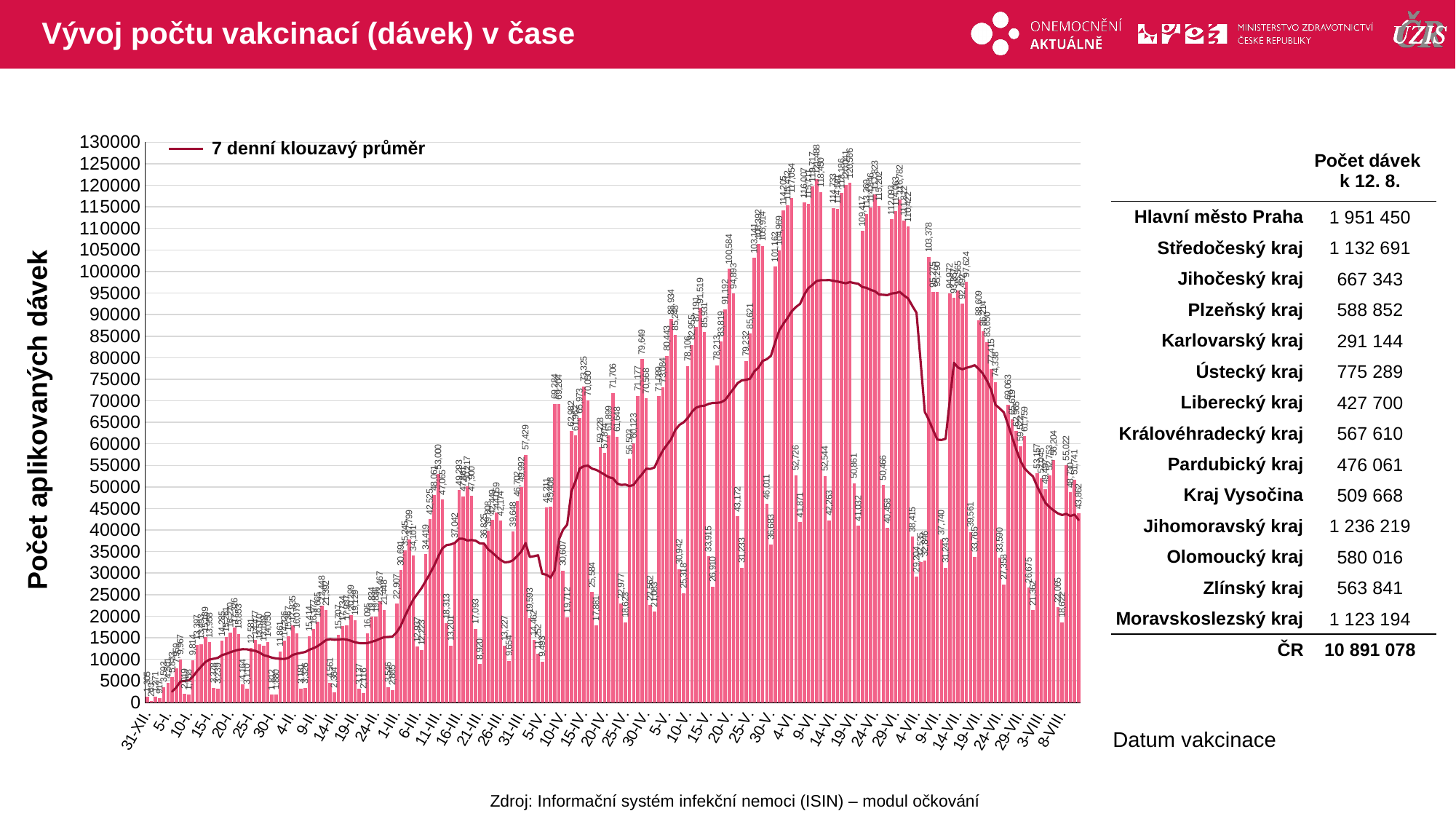

# Vývoj počtu vakcinací (dávek) v čase

### Chart

| Category | celkem |
|---|---|
| 31-XII. | 1305.0 |
| 1-I. | 263.0 |
| 2-I. | 1271.0 |
| 3-I. | 917.0 |
| 4-I. | 3593.0 |
| 5-I. | 4501.0 |
| 6-I. | 5833.0 |
| 7-I. | 7959.0 |
| 8-I. | 9967.0 |
| 9-I. | 2019.0 |
| 10-I. | 1758.0 |
| 11-I. | 9814.0 |
| 12-I. | 13397.0 |
| 13-I. | 13493.0 |
| 14-I. | 15189.0 |
| 15-I. | 13958.0 |
| 16-I. | 3378.0 |
| 17-I. | 3239.0 |
| 18-I. | 14285.0 |
| 19-I. | 15261.0 |
| 20-I. | 16270.0 |
| 21-I. | 17326.0 |
| 22-I. | 15853.0 |
| 23-I. | 4164.0 |
| 24-I. | 3110.0 |
| 25-I. | 12581.0 |
| 26-I. | 14477.0 |
| 27-I. | 13510.0 |
| 28-I. | 13159.0 |
| 29-I. | 14050.0 |
| 30-I. | 1812.0 |
| 31-I. | 1880.0 |
| 1-II. | 11861.0 |
| 2-II. | 14326.0 |
| 3-II. | 15367.0 |
| 4-II. | 17835.0 |
| 5-II. | 16079.0 |
| 6-II. | 3181.0 |
| 7-II. | 3326.0 |
| 8-II. | 15414.0 |
| 9-II. | 16977.0 |
| 10-II. | 18665.0 |
| 11-II. | 22448.0 |
| 12-II. | 21392.0 |
| 13-II. | 4561.0 |
| 14-II. | 2364.0 |
| 15-II. | 15707.0 |
| 16-II. | 17734.0 |
| 17-II. | 17937.0 |
| 18-II. | 20299.0 |
| 19-II. | 19129.0 |
| 20-II. | 3137.0 |
| 21-II. | 2116.0 |
| 22-II. | 16095.0 |
| 23-II. | 19834.0 |
| 24-II. | 19836.0 |
| 25-II. | 23467.0 |
| 26-II. | 21448.0 |
| 27-II. | 3546.0 |
| 28-II. | 2885.0 |
| 1-III. | 22907.0 |
| 2-III. | 30691.0 |
| 3-III. | 35245.0 |
| 4-III. | 37799.0 |
| 5-III. | 34101.0 |
| 6-III. | 12937.0 |
| 7-III. | 12223.0 |
| 8-III. | 34419.0 |
| 9-III. | 42525.0 |
| 10-III. | 48061.0 |
| 11-III. | 53000.0 |
| 12-III. | 47065.0 |
| 13-III. | 18313.0 |
| 14-III. | 13201.0 |
| 15-III. | 37042.0 |
| 16-III. | 49293.0 |
| 17-III. | 47861.0 |
| 18-III. | 50217.0 |
| 19-III. | 47900.0 |
| 20-III. | 17093.0 |
| 21-III. | 8920.0 |
| 22-III. | 36825.0 |
| 23-III. | 39808.0 |
| 24-III. | 42449.0 |
| 25-III. | 44059.0 |
| 26-III. | 42174.0 |
| 27-III. | 13227.0 |
| 28-III. | 9654.0 |
| 29-III. | 39648.0 |
| 30-III. | 46702.0 |
| 31-III. | 49992.0 |
| 1-IV. | 57429.0 |
| 2-IV. | 19593.0 |
| 3-IV. | 14462.0 |
| 4-IV. | 11252.0 |
| 5-IV. | 9493.0 |
| 6-IV. | 45211.0 |
| 7-IV. | 45408.0 |
| 8-IV. | 69284.0 |
| 9-IV. | 69204.0 |
| 10-IV. | 30607.0 |
| 11-IV. | 19712.0 |
| 12-IV. | 62982.0 |
| 13-IV. | 61962.0 |
| 14-IV. | 65973.0 |
| 15-IV. | 73325.0 |
| 16-IV. | 70050.0 |
| 17-IV. | 25584.0 |
| 18-IV. | 17881.0 |
| 19-IV. | 59228.0 |
| 20-IV. | 57874.0 |
| 21-IV. | 61899.0 |
| 22-IV. | 71706.0 |
| 23-IV. | 61648.0 |
| 24-IV. | 22977.0 |
| 25-IV. | 18623.0 |
| 26-IV. | 56503.0 |
| 27-IV. | 60123.0 |
| 28-IV. | 71177.0 |
| 29-IV. | 79649.0 |
| 30-IV. | 70568.0 |
| 1-V. | 22562.0 |
| 2-V. | 21083.0 |
| 3-V. | 71089.0 |
| 4-V. | 73084.0 |
| 5-V. | 80443.0 |
| 6-V. | 88934.0 |
| 7-V. | 85248.0 |
| 8-V. | 30942.0 |
| 9-V. | 25318.0 |
| 10-V. | 78106.0 |
| 11-V. | 82955.0 |
| 12-V. | 87191.0 |
| 13-V. | 91519.0 |
| 14-V. | 85931.0 |
| 15-V. | 33915.0 |
| 16-V. | 26910.0 |
| 17-V. | 78213.0 |
| 18-V. | 83819.0 |
| 19-V. | 91192.0 |
| 20-V. | 100584.0 |
| 21-V. | 94893.0 |
| 22-V. | 43172.0 |
| 23-V. | 31233.0 |
| 24-V. | 79232.0 |
| 25-V. | 85621.0 |
| 26-V. | 103141.0 |
| 27-V. | 106392.0 |
| 28-V. | 105914.0 |
| 29-V. | 46011.0 |
| 30-V. | 36683.0 |
| 31-V. | 101162.0 |
| 1-VI. | 104969.0 |
| 2-VI. | 114205.0 |
| 3-VI. | 115412.0 |
| 4-VI. | 117054.0 |
| 5-VI. | 52726.0 |
| 6-VI. | 41871.0 |
| 7-VI. | 116007.0 |
| 8-VI. | 115711.0 |
| 9-VI. | 119717.0 |
| 10-VI. | 121488.0 |
| 11-VI. | 118450.0 |
| 12-VI. | 52544.0 |
| 13-VI. | 42263.0 |
| 14-VI. | 114733.0 |
| 15-VI. | 114581.0 |
| 16-VI. | 118186.0 |
| 17-VI. | 120041.0 |
| 18-VI. | 120566.0 |
| 19-VI. | 50861.0 |
| 20-VI. | 41032.0 |
| 21-VI. | 109417.0 |
| 22-VI. | 113369.0 |
| 23-VI. | 114846.0 |
| 24-VI. | 117823.0 |
| 25-VI. | 115202.0 |
| 26-VI. | 50466.0 |
| 27-VI. | 40458.0 |
| 28-VI. | 112093.0 |
| 29-VI. | 114063.0 |
| 30-VI. | 116782.0 |
| 1-VII. | 111822.0 |
| 2-VII. | 110422.0 |
| 3-VII. | 38415.0 |
| 4-VII. | 29204.0 |
| 5-VII. | 32535.0 |
| 6-VII. | 32846.0 |
| 7-VII. | 103378.0 |
| 8-VII. | 95275.0 |
| 9-VII. | 95290.0 |
| 10-VII. | 37740.0 |
| 11-VII. | 31243.0 |
| 12-VII. | 94972.0 |
| 13-VII. | 93857.0 |
| 14-VII. | 95565.0 |
| 15-VII. | 92492.0 |
| 16-VII. | 97624.0 |
| 17-VII. | 39561.0 |
| 18-VII. | 33765.0 |
| 19-VII. | 88609.0 |
| 20-VII. | 86214.0 |
| 21-VII. | 83650.0 |
| 22-VII. | 77415.0 |
| 23-VII. | 74338.0 |
| 24-VII. | 33590.0 |
| 25-VII. | 27358.0 |
| 26-VII. | 69063.0 |
| 27-VII. | 65619.0 |
| 28-VII. | 62965.0 |
| 29-VII. | 59522.0 |
| 30-VII. | 61759.0 |
| 31-VII. | 26675.0 |
| 1-VIII. | 21362.0 |
| 2-VIII. | 53157.0 |
| 3-VIII. | 52045.0 |
| 4-VIII. | 49497.0 |
| 5-VIII. | 52753.0 |
| 6-VIII. | 56204.0 |
| 7-VIII. | 22065.0 |
| 8-VIII. | 18622.0 |
| 9-VIII. | 55022.0 |
| 10-VIII. | 48730.0 |
| 11-VIII. | 51741.0 |
| 12-VIII. | 43862.0 |
7 denní klouzavý průměr
|  | Počet dávek k 12. 8. |
| --- | --- |
| Hlavní město Praha | 1 951 450 |
| Středočeský kraj | 1 132 691 |
| Jihočeský kraj | 667 343 |
| Plzeňský kraj | 588 852 |
| Karlovarský kraj | 291 144 |
| Ústecký kraj | 775 289 |
| Liberecký kraj | 427 700 |
| Královéhradecký kraj | 567 610 |
| Pardubický kraj | 476 061 |
| Kraj Vysočina | 509 668 |
| Jihomoravský kraj | 1 236 219 |
| Olomoucký kraj | 580 016 |
| Zlínský kraj | 563 841 |
| Moravskoslezský kraj | 1 123 194 |
| ČR | 10 891 078 |
Počet aplikovaných dávek
Datum vakcinace
Zdroj: Informační systém infekční nemoci (ISIN) – modul očkování